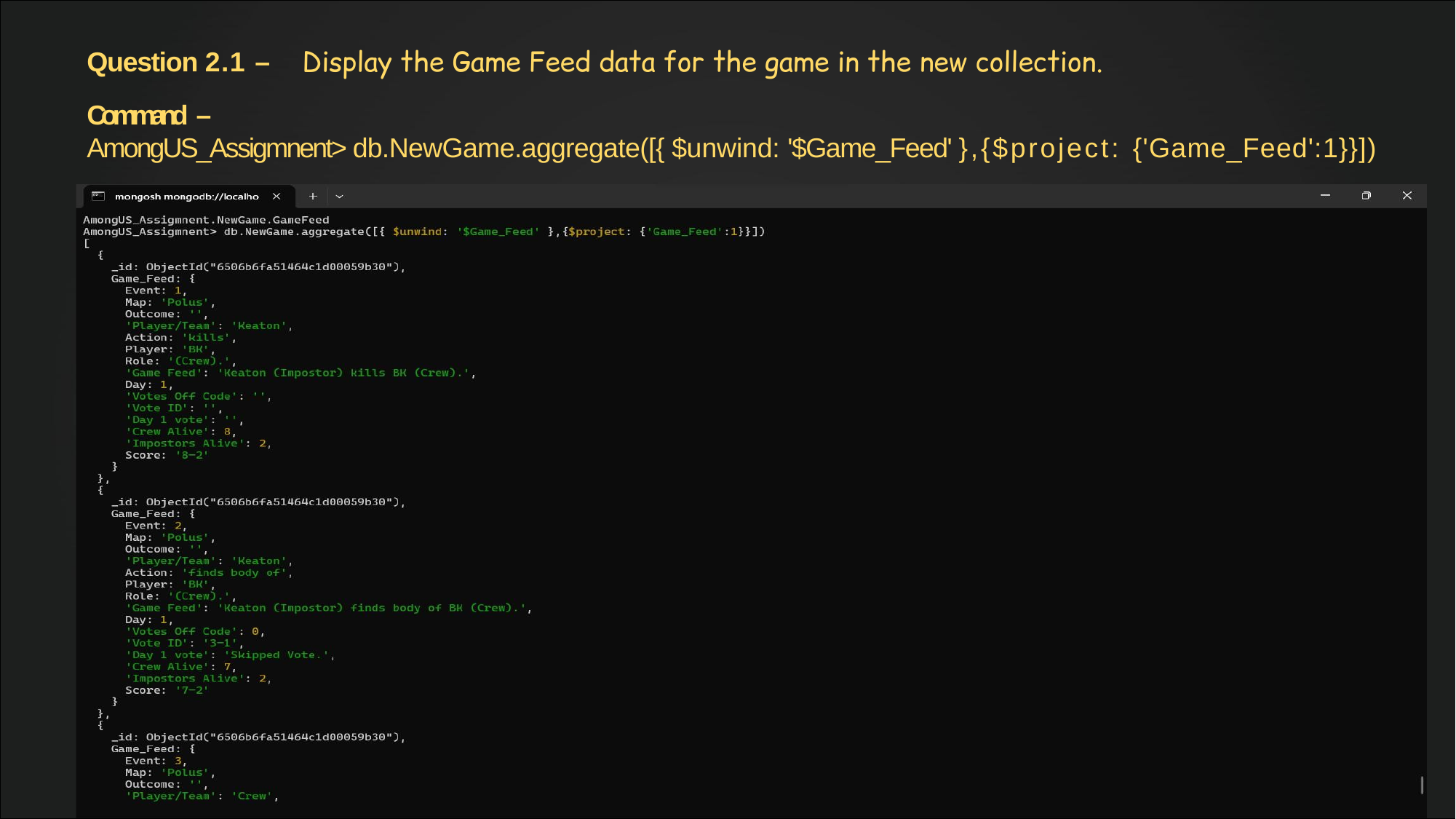

Question 2.1 – Display the Game Feed data for the game in the new collection.
Command –
AmongUS_Assigmnent> db.NewGame.aggregate([{ $unwind: '$Game_Feed' },{$project: {'Game_Feed':1}}])